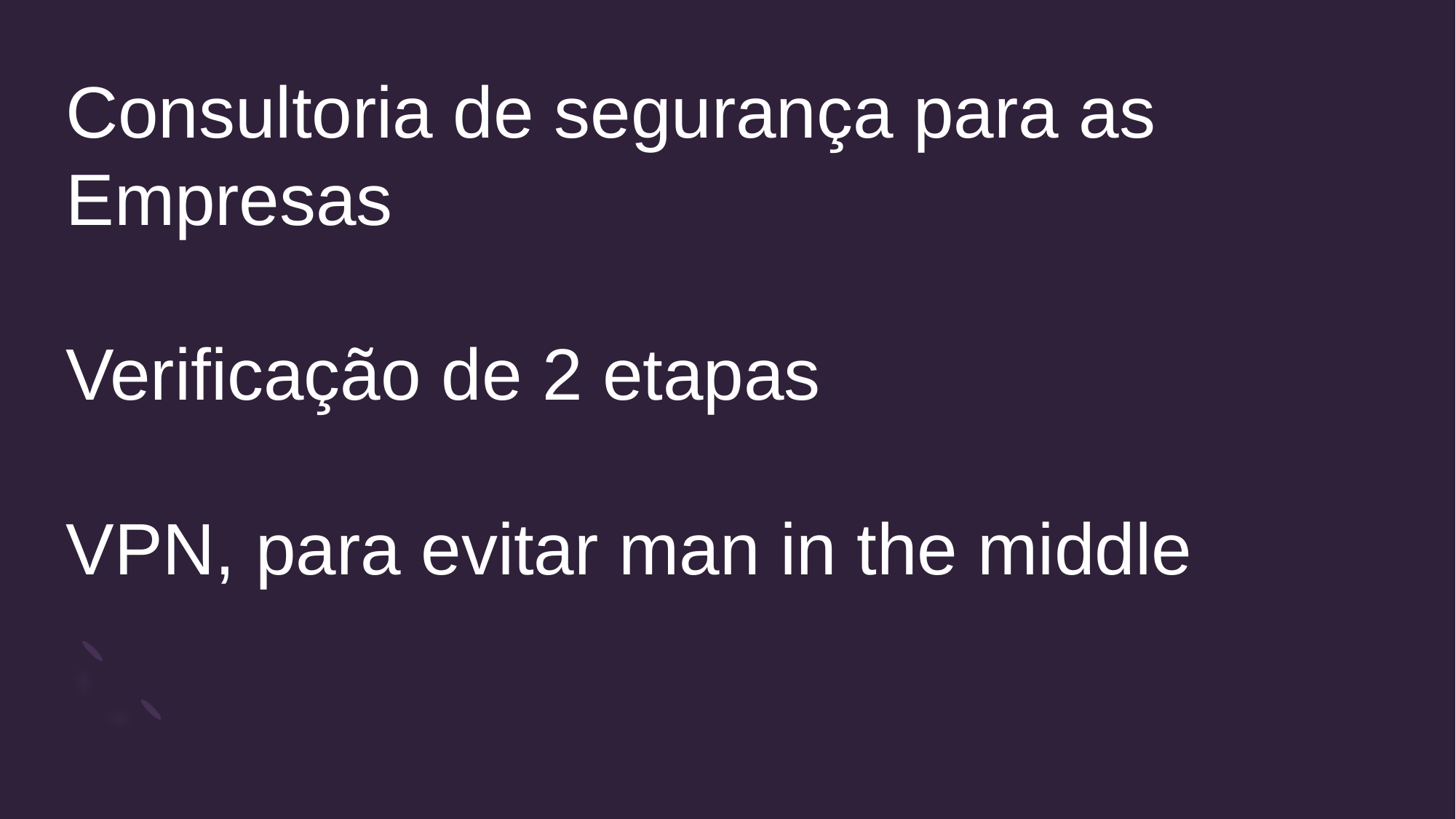

# Consultoria de segurança para as Empresas Verificação de 2 etapas VPN, para evitar man in the middle